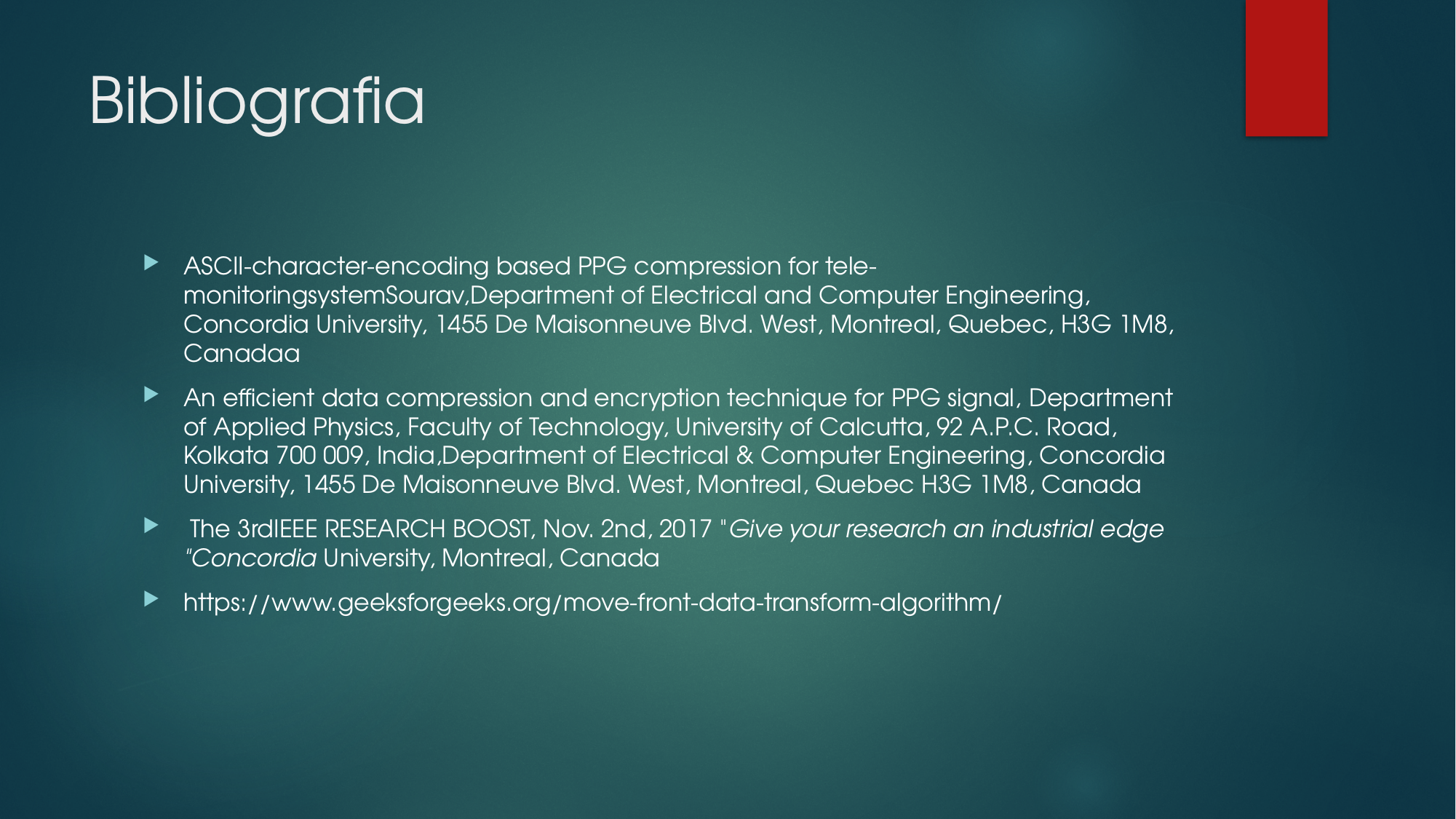

# Bibliografia
ASCII-character-encoding based PPG compression for tele-monitoringsystemSourav,Department of Electrical and Computer Engineering, Concordia University, 1455 De Maisonneuve Blvd. West, Montreal, Quebec, H3G 1M8, Canadaa
An efficient data compression and encryption technique for PPG signal, Department of Applied Physics, Faculty of Technology, University of Calcutta, 92 A.P.C. Road, Kolkata 700 009, India,Department of Electrical & Computer Engineering, Concordia University, 1455 De Maisonneuve Blvd. West, Montreal, Quebec H3G 1M8, Canada
 The 3rdIEEE RESEARCH BOOST, Nov. 2nd, 2017 "Give your research an industrial edge "Concordia University, Montreal, Canada
https://www.geeksforgeeks.org/move-front-data-transform-algorithm/